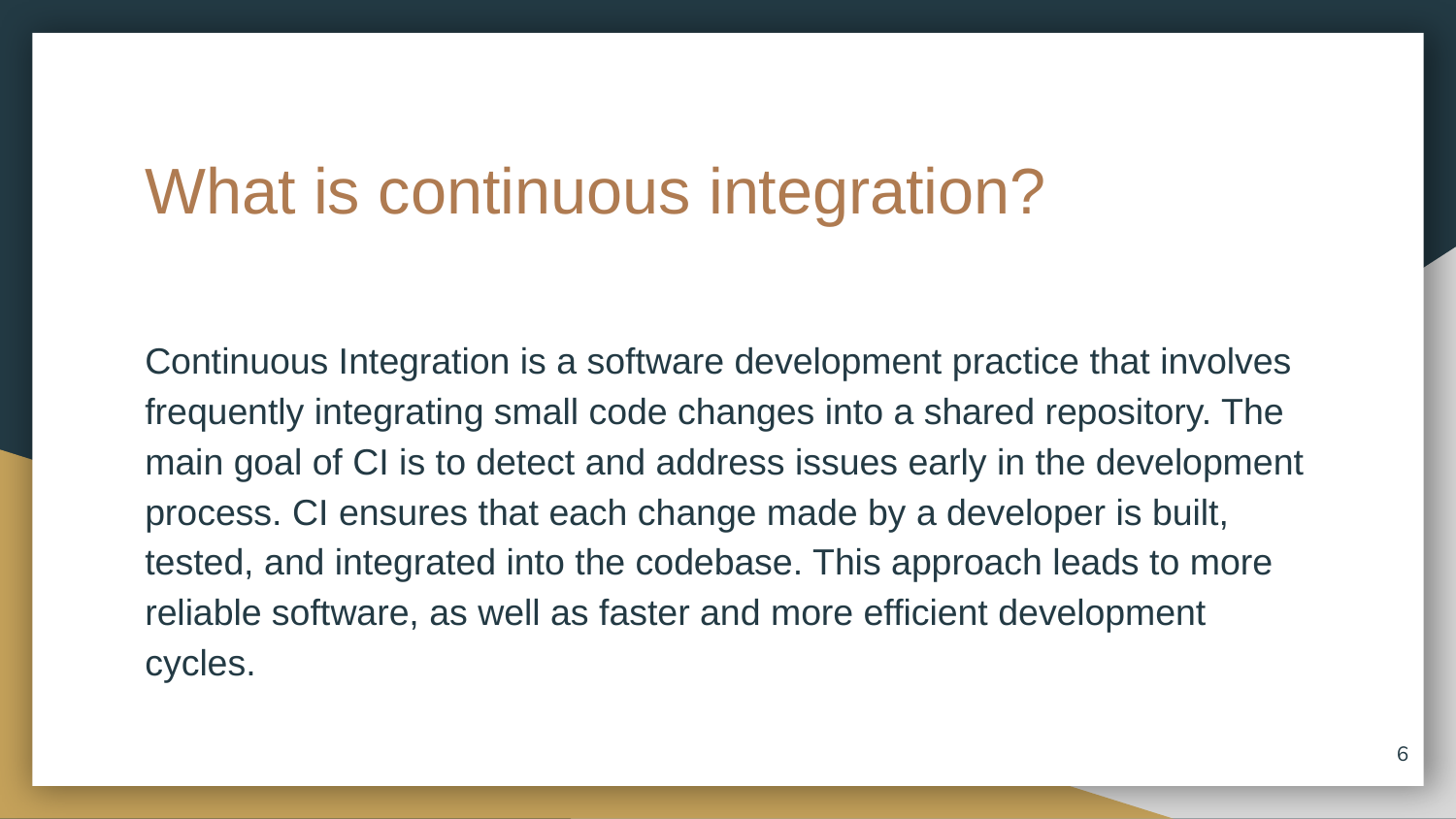

# What is continuous integration?
Continuous Integration is a software development practice that involves frequently integrating small code changes into a shared repository. The main goal of CI is to detect and address issues early in the development process. CI ensures that each change made by a developer is built, tested, and integrated into the codebase. This approach leads to more reliable software, as well as faster and more efficient development cycles.

6